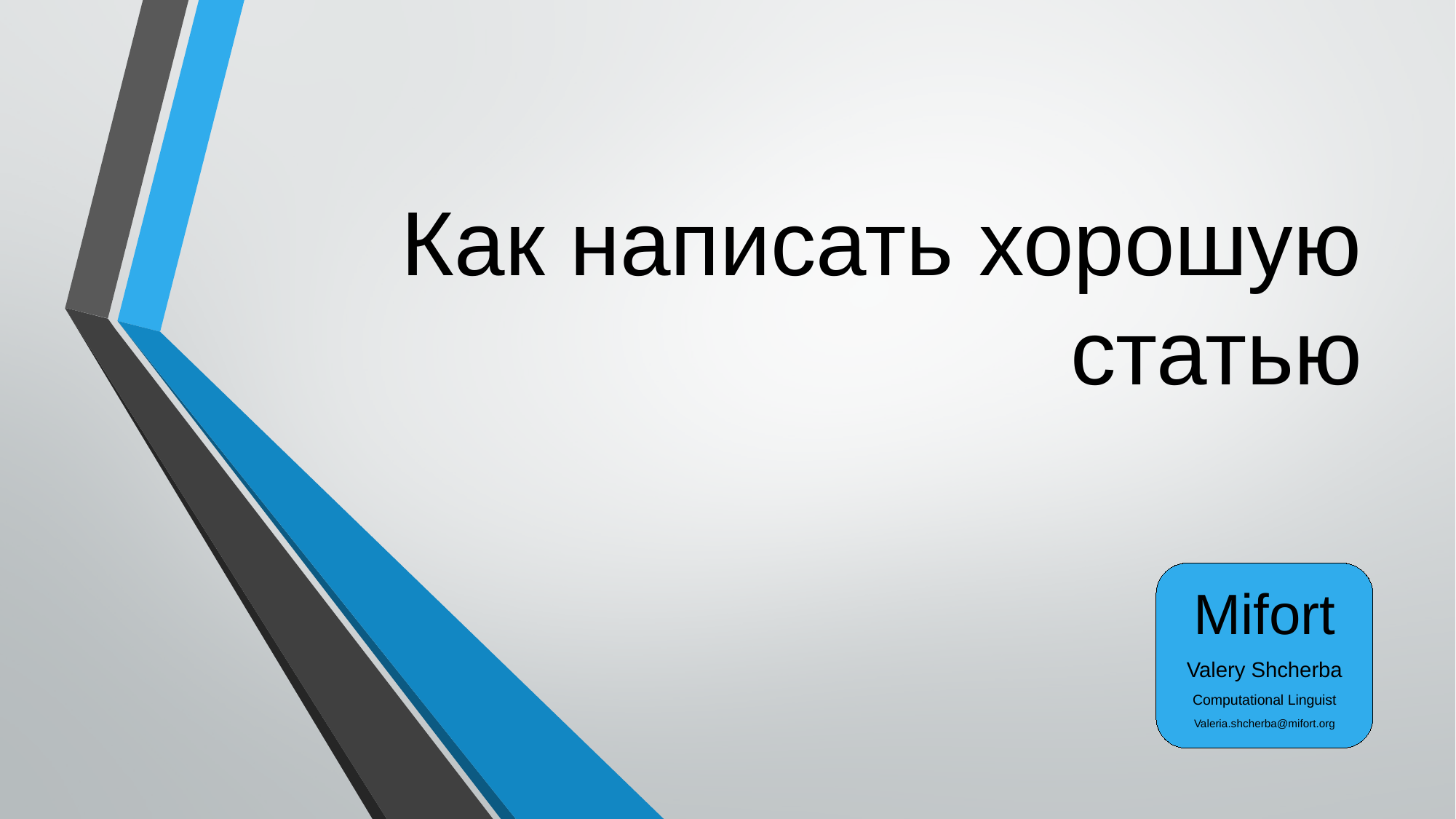

# Как написать хорошую статью
Mifort
Valery Shcherba
Computational Linguist
Valeria.shcherba@mifort.org